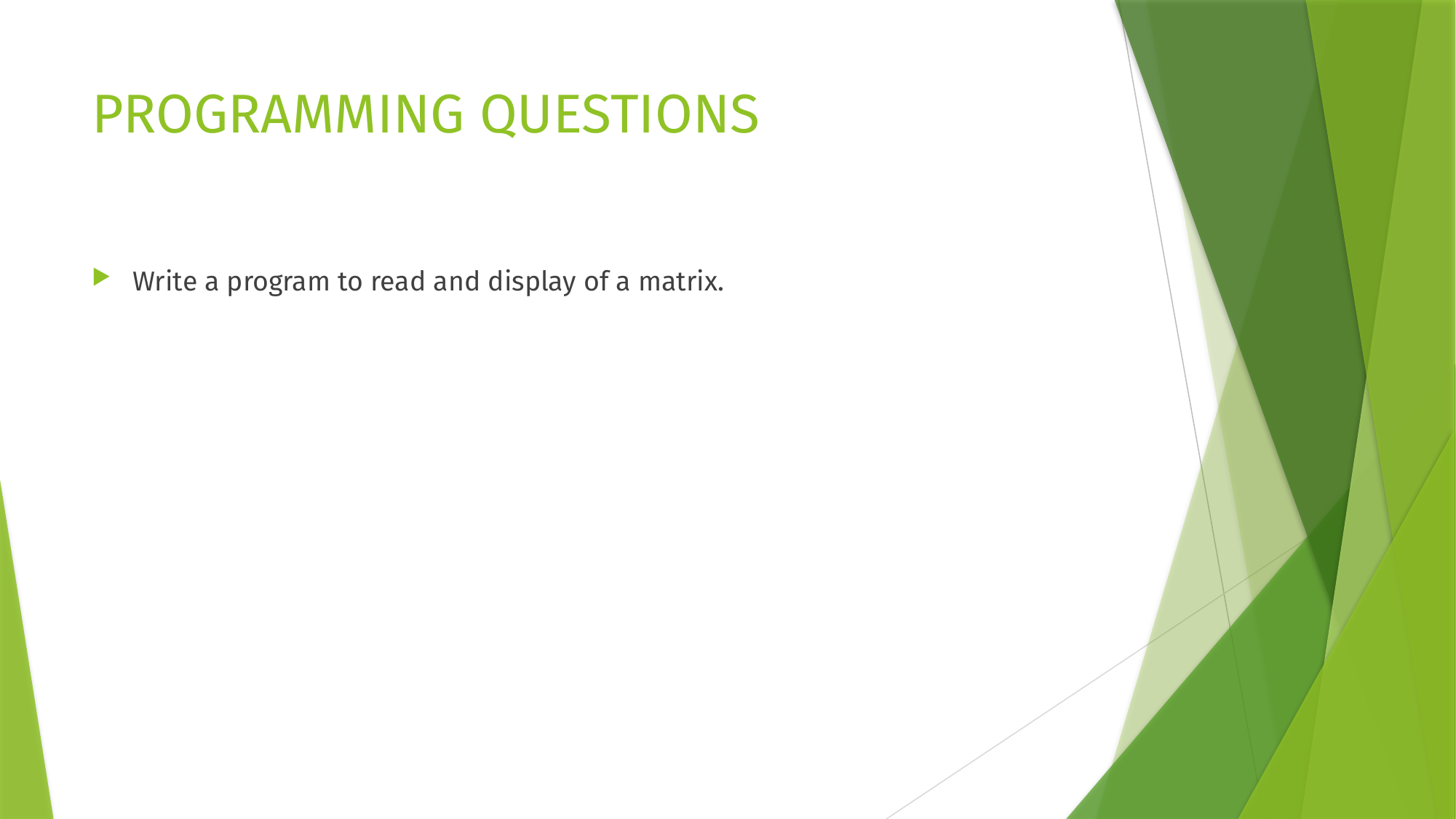

# PROGRAMMING QUESTIONS
Write a program to read and display of a matrix.